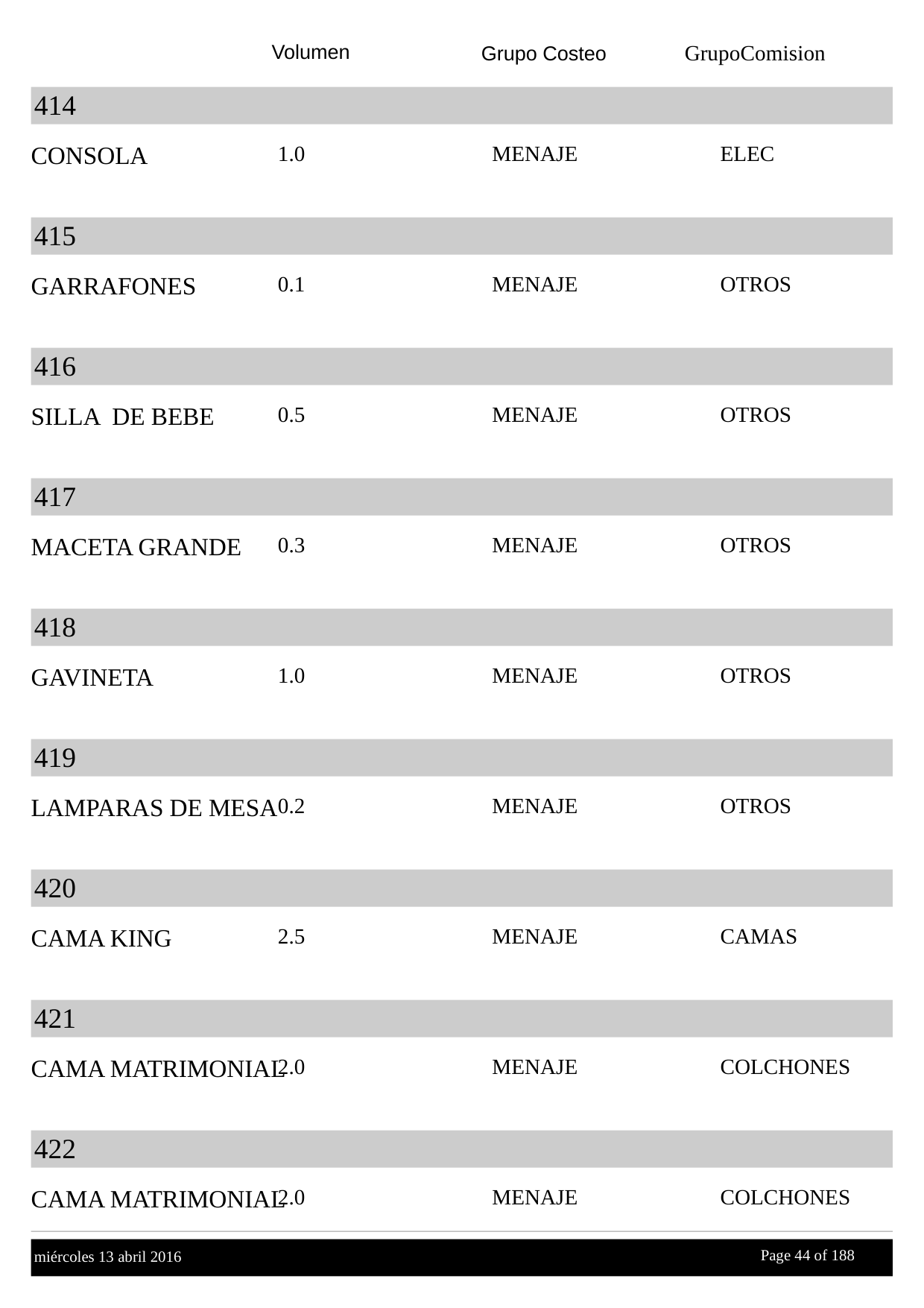

Volumen
GrupoComision
Grupo Costeo

414
CONSOLA
1.0
MENAJE
ELEC

415
GARRAFONES
0.1
MENAJE
OTROS

416
SILLA  DE BEBE
0.5
MENAJE
OTROS

417
MACETA GRANDE
0.3
MENAJE
OTROS

418
GAVINETA
1.0
MENAJE
OTROS

419
LAMPARAS DE MESA
0.2
MENAJE
OTROS

420
CAMA KING
2.5
MENAJE
CAMAS

421
CAMA MATRIMONIAL
2.0
MENAJE
COLCHONES

422
CAMA MATRIMONIAL
2.0
MENAJE
COLCHONES

Page 44 of
 188
miércoles 13 abril 2016